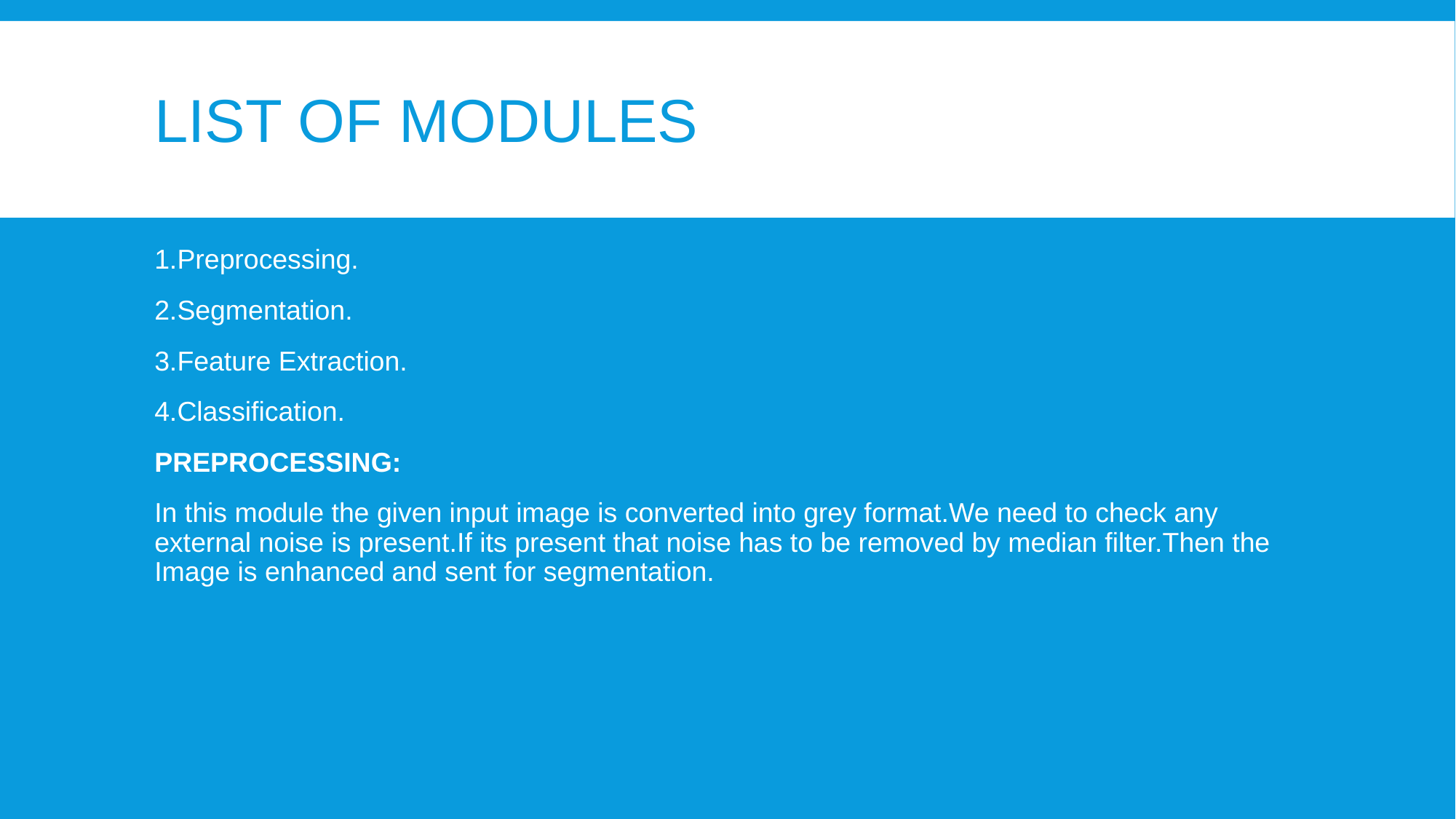

# LIST OF MODULES
1.Preprocessing.
2.Segmentation.
3.Feature Extraction.
4.Classification.
PREPROCESSING:
In this module the given input image is converted into grey format.We need to check any external noise is present.If its present that noise has to be removed by median filter.Then the Image is enhanced and sent for segmentation.